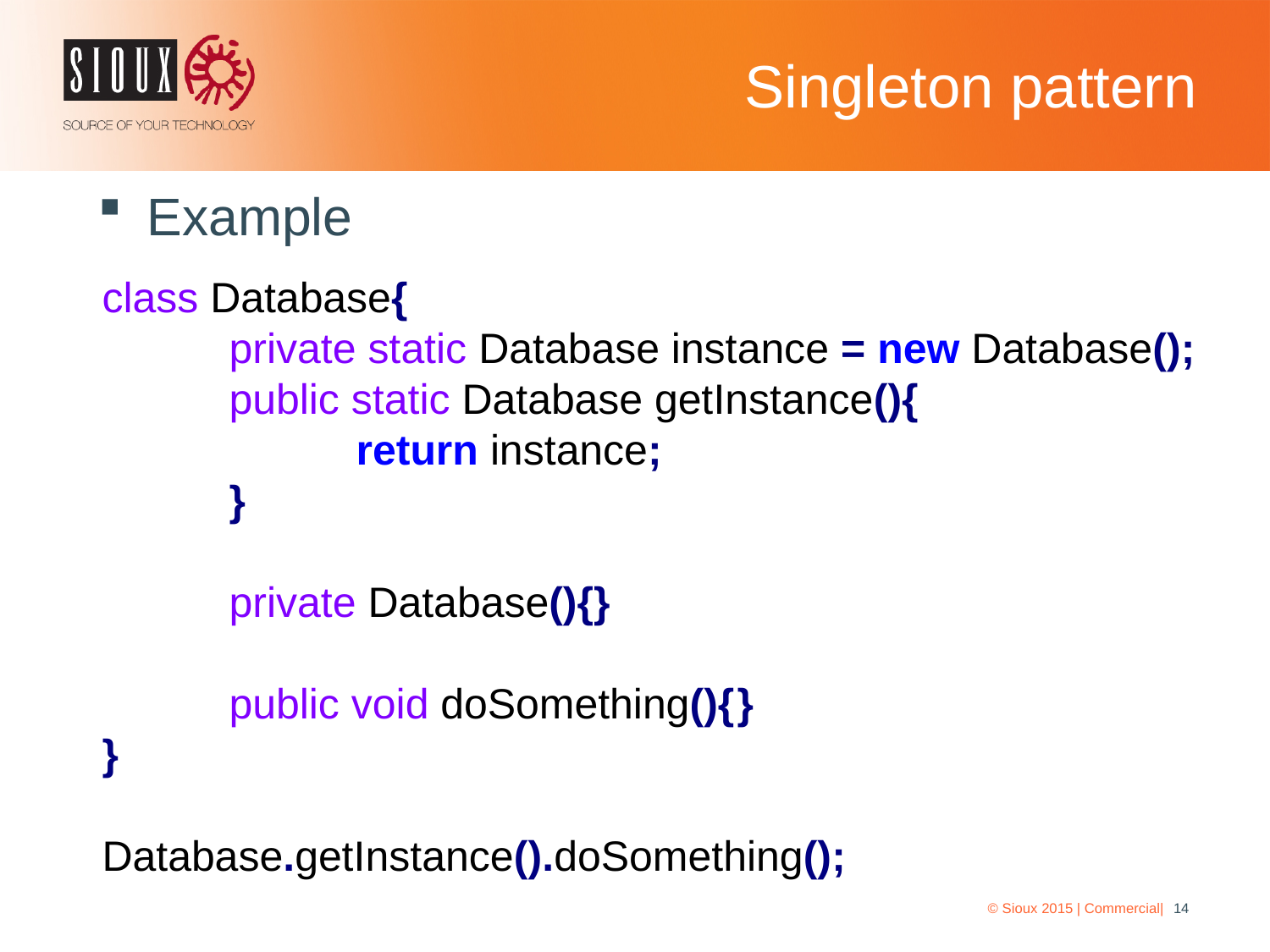

# Singleton pattern
Example

class Database{
	private static Database instance = new Database();
	public static Database getInstance(){
		return instance;
	}

	private Database(){}

	public void doSomething(){	}
}

Database.getInstance().doSomething();
© Sioux 2015 | Commercial|
14